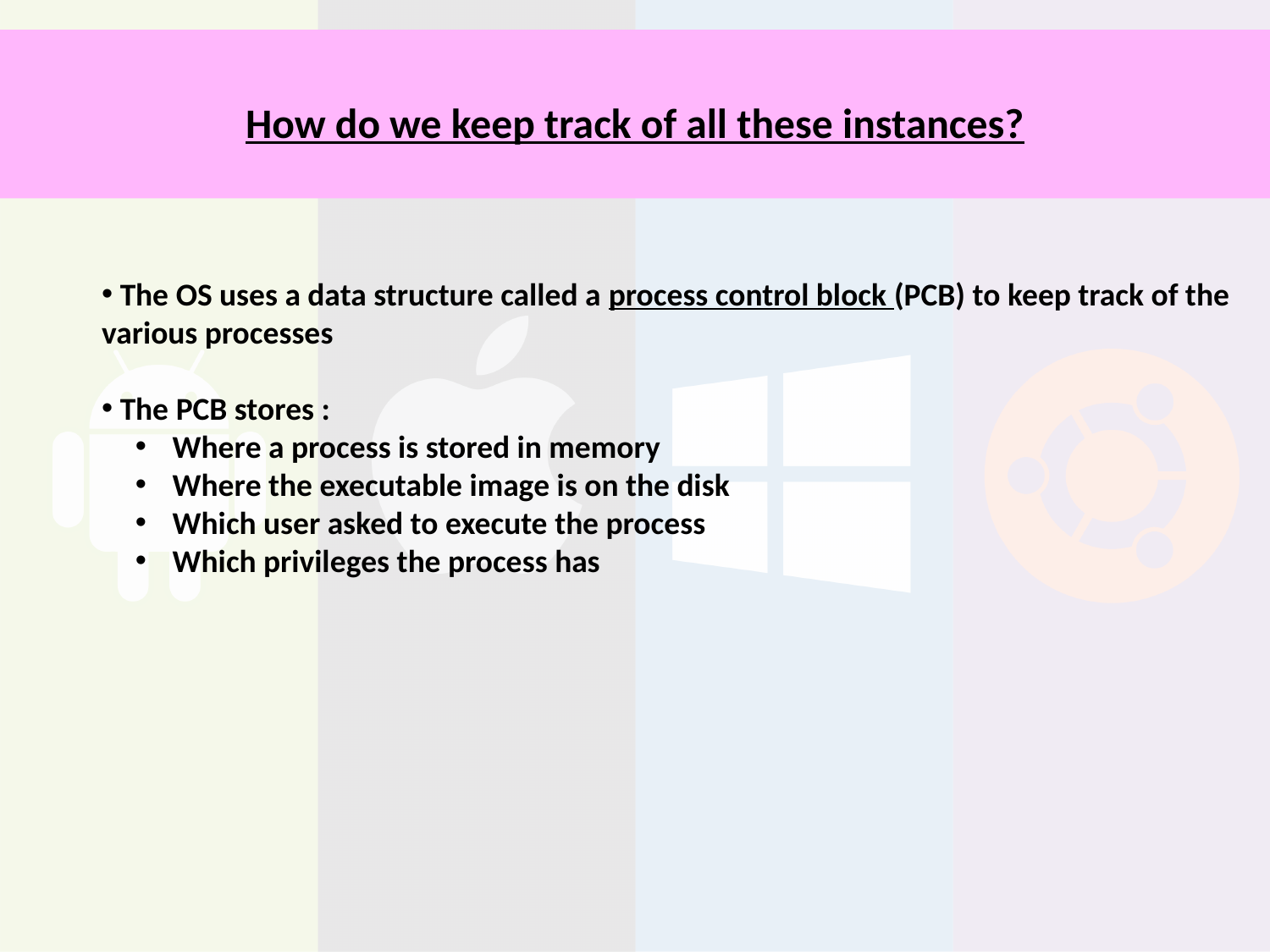

# How do we keep track of all these instances?
 The OS uses a data structure called a process control block (PCB) to keep track of the various processes

 The PCB stores :
 Where a process is stored in memory
 Where the executable image is on the disk
 Which user asked to execute the process
 Which privileges the process has